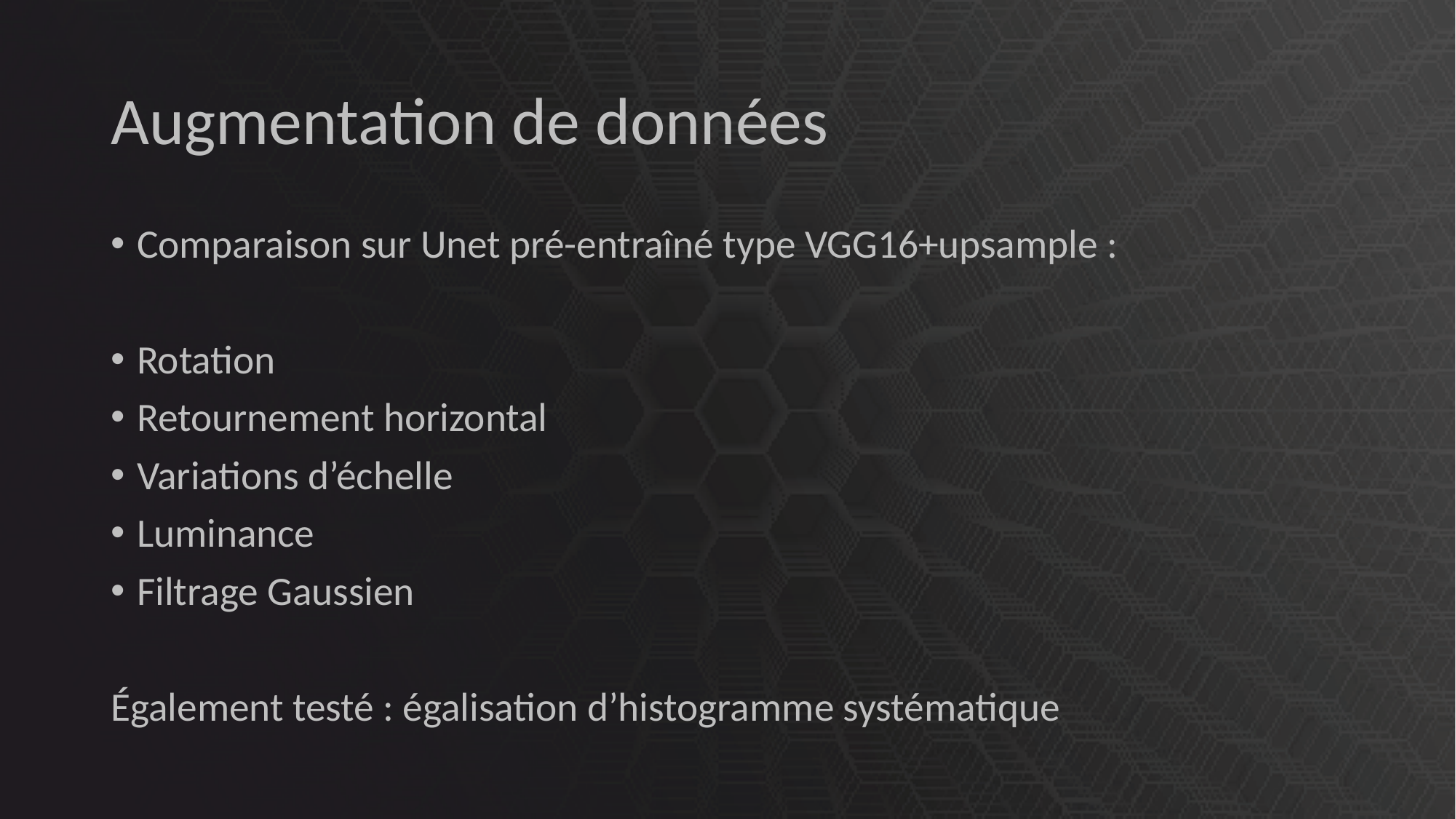

# Augmentation de données
Comparaison sur Unet pré-entraîné type VGG16+upsample :

Rotation
Retournement horizontal
Variations d’échelle
Luminance
Filtrage Gaussien

Également testé : égalisation d’histogramme systématique